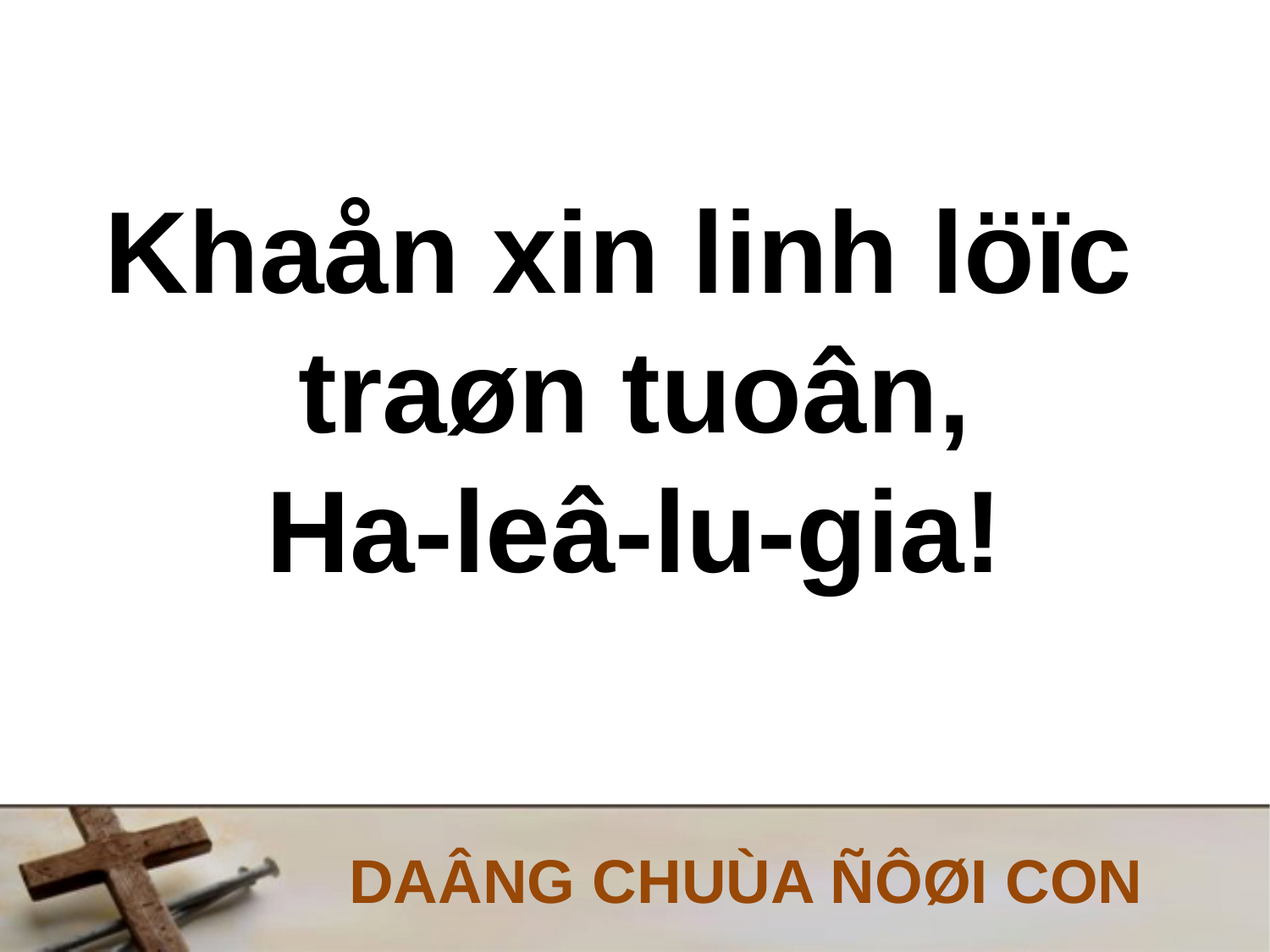

# Khaån xin linh löïc traøn tuoân, Ha-leâ-lu-gia!
DAÂNG CHUÙA ÑÔØI CON